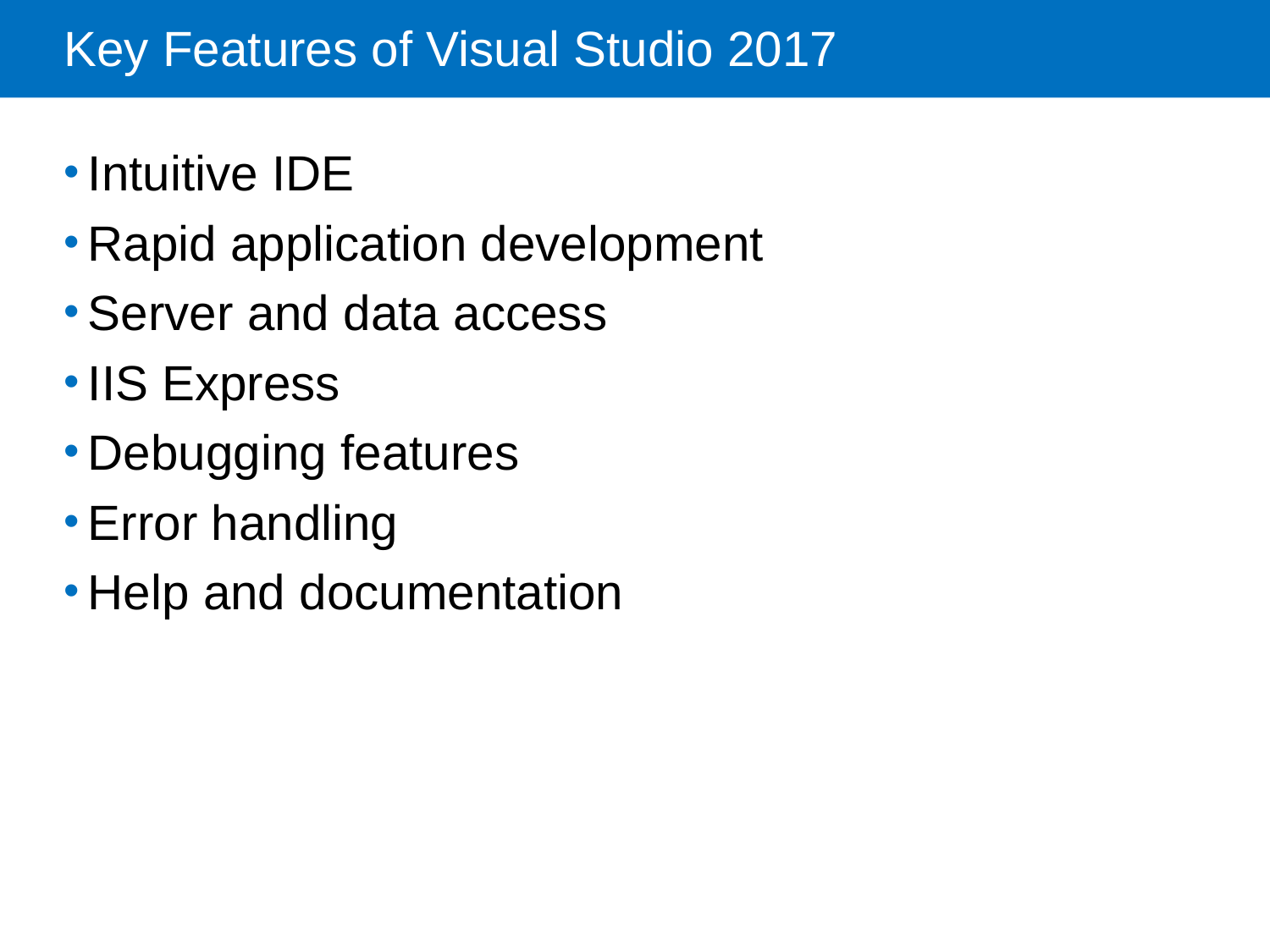

# Key Features of Visual Studio 2017
Intuitive IDE
Rapid application development
Server and data access
IIS Express
Debugging features
Error handling
Help and documentation